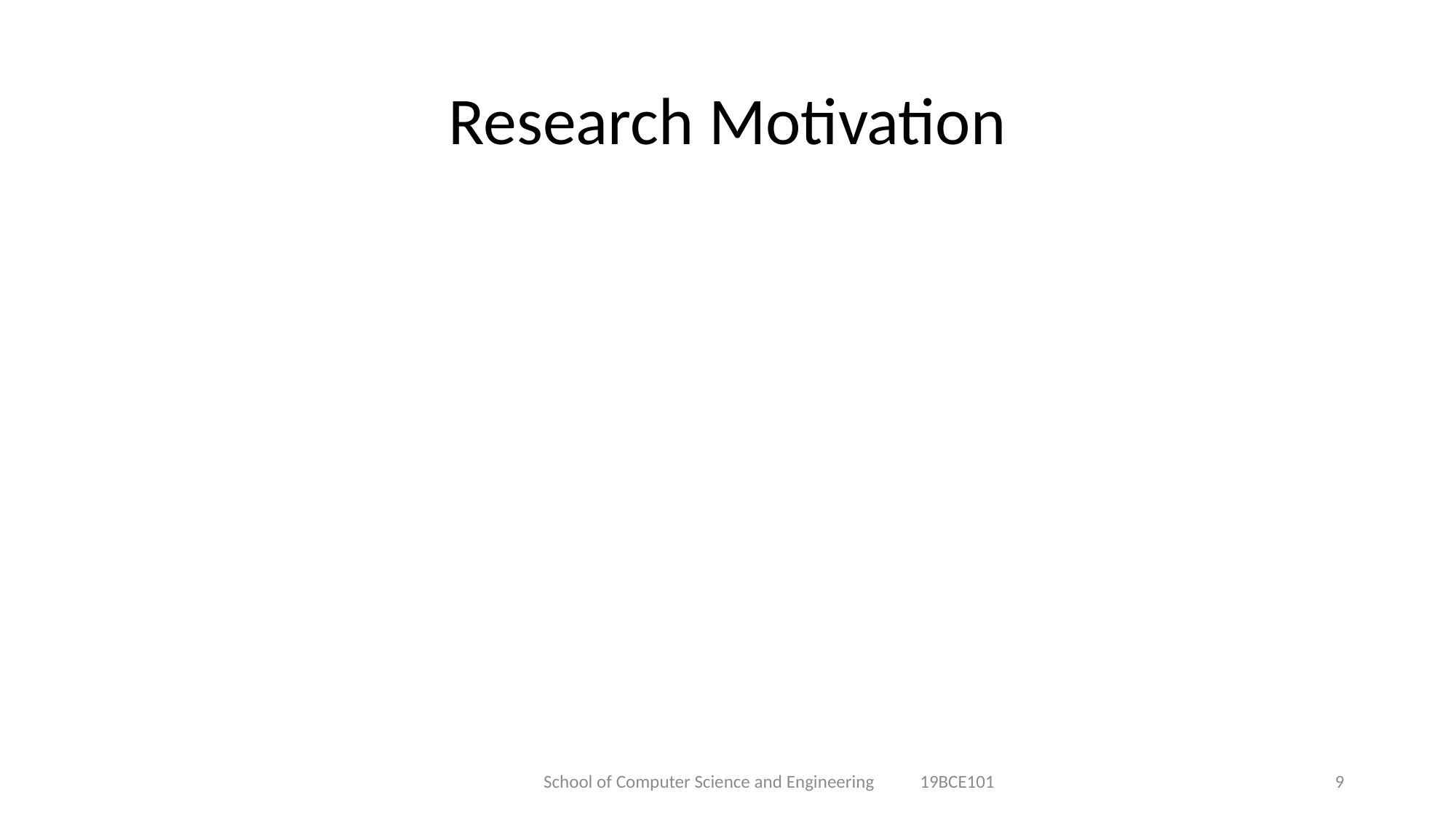

# Research Motivation

School of Computer Science and Engineering           19BCE101
9